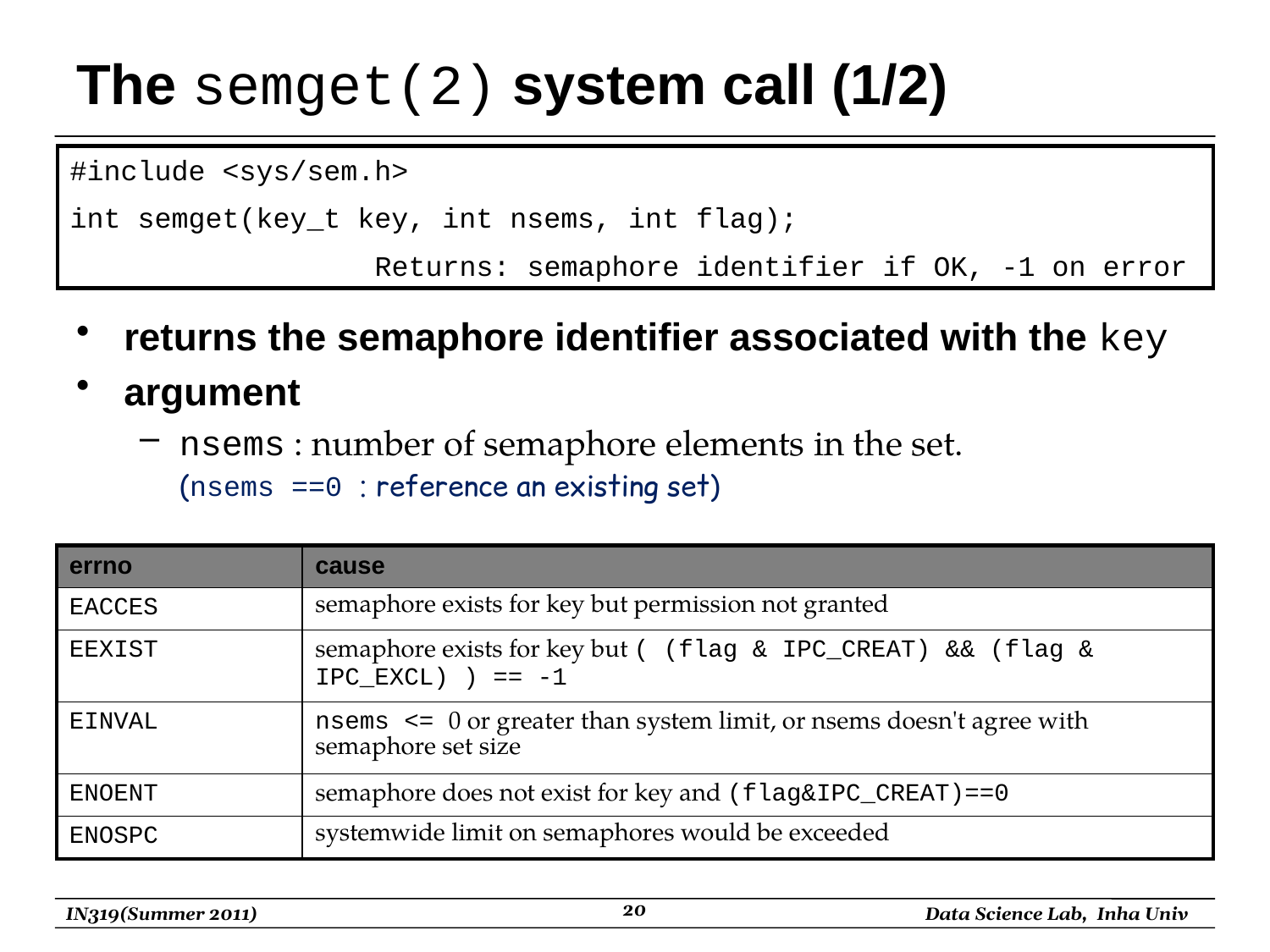

# The semget(2) system call (1/2)
#include <sys/sem.h>
int semget(key_t key, int nsems, int flag);
		   Returns: semaphore identifier if OK, -1 on error
returns the semaphore identifier associated with the key
argument
nsems : number of semaphore elements in the set.
	(nsems ==0 : reference an existing set)
| errno | cause |
| --- | --- |
| EACCES | semaphore exists for key but permission not granted |
| EEXIST | semaphore exists for key but ( (flag & IPC\_CREAT) && (flag & IPC\_EXCL) ) == -1 |
| EINVAL | nsems <= 0 or greater than system limit, or nsems doesn't agree with semaphore set size |
| ENOENT | semaphore does not exist for key and (flag&IPC\_CREAT)==0 |
| ENOSPC | systemwide limit on semaphores would be exceeded |
20